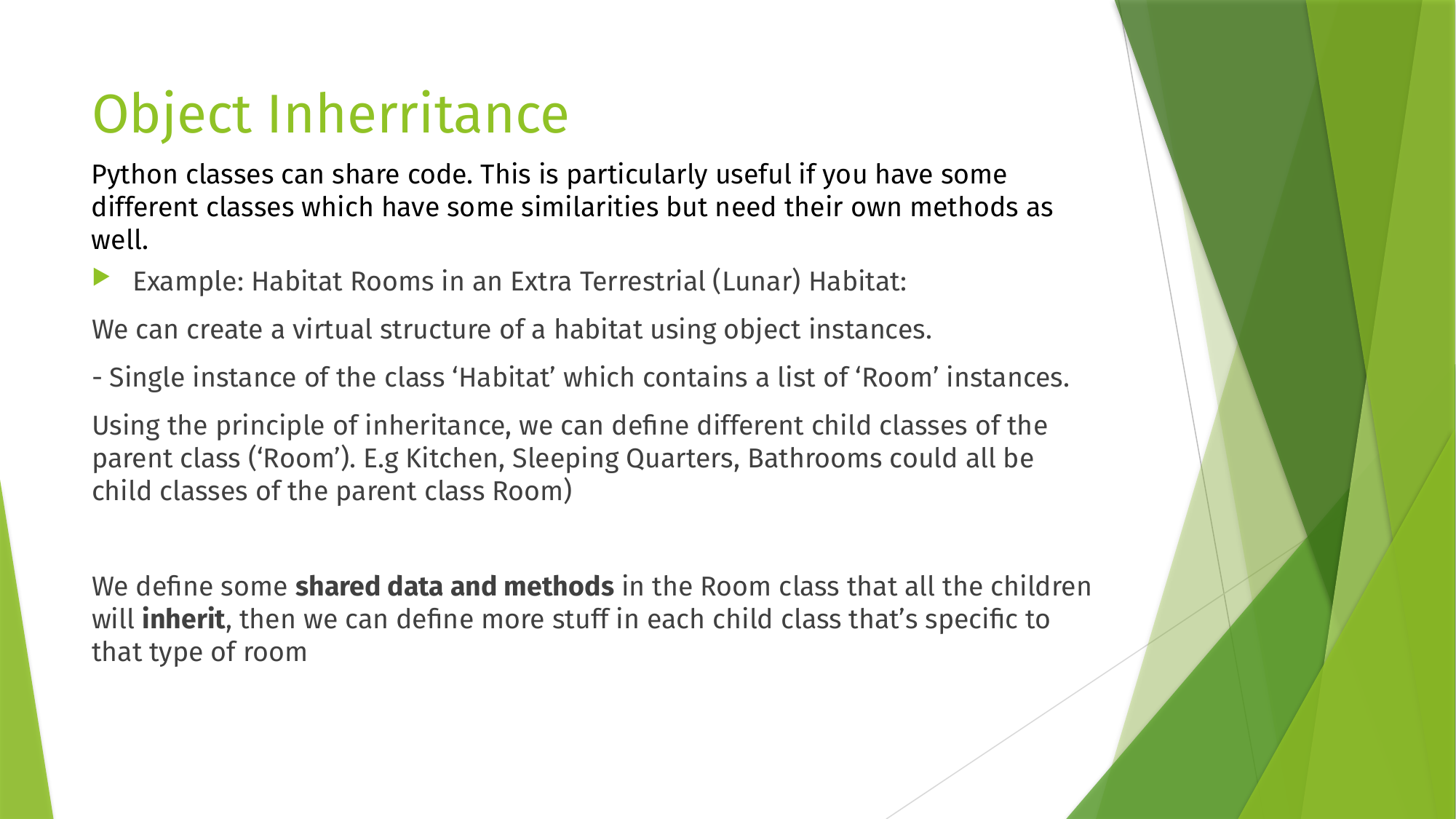

# Object Inherritance
Python classes can share code. This is particularly useful if you have some different classes which have some similarities but need their own methods as well.
Example: Habitat Rooms in an Extra Terrestrial (Lunar) Habitat:
We can create a virtual structure of a habitat using object instances.
- Single instance of the class ‘Habitat’ which contains a list of ‘Room’ instances.
Using the principle of inheritance, we can define different child classes of the parent class (‘Room’). E.g Kitchen, Sleeping Quarters, Bathrooms could all be child classes of the parent class Room)

We define some shared data and methods in the Room class that all the children will inherit, then we can define more stuff in each child class that’s specific to that type of room